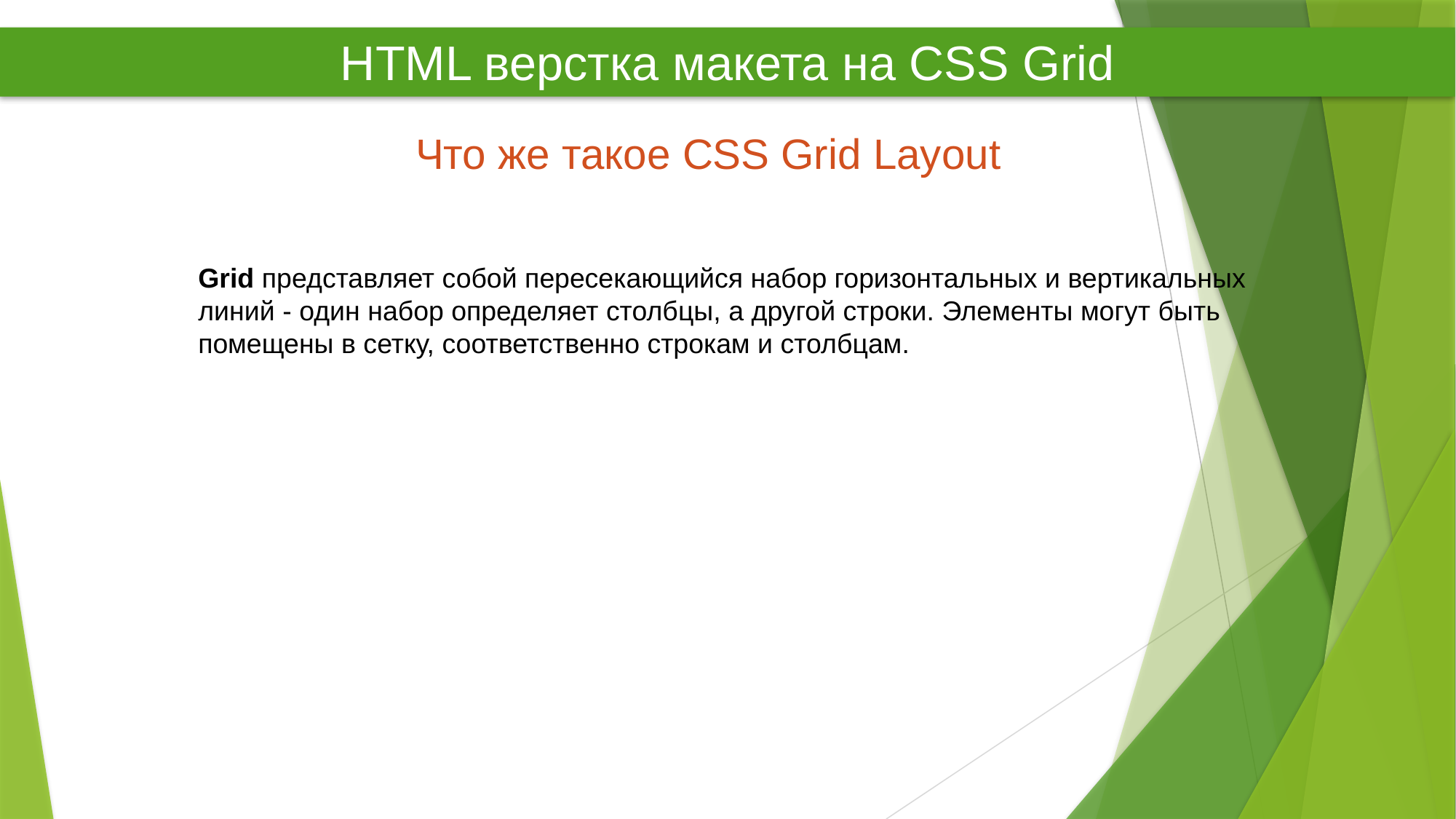

HTML верстка макета на CSS Grid
Что же такое CSS Grid Layout
Grid представляет собой пересекающийся набор горизонтальных и вертикальных линий - один набор определяет столбцы, а другой строки. Элементы могут быть помещены в сетку, соответственно строкам и столбцам.